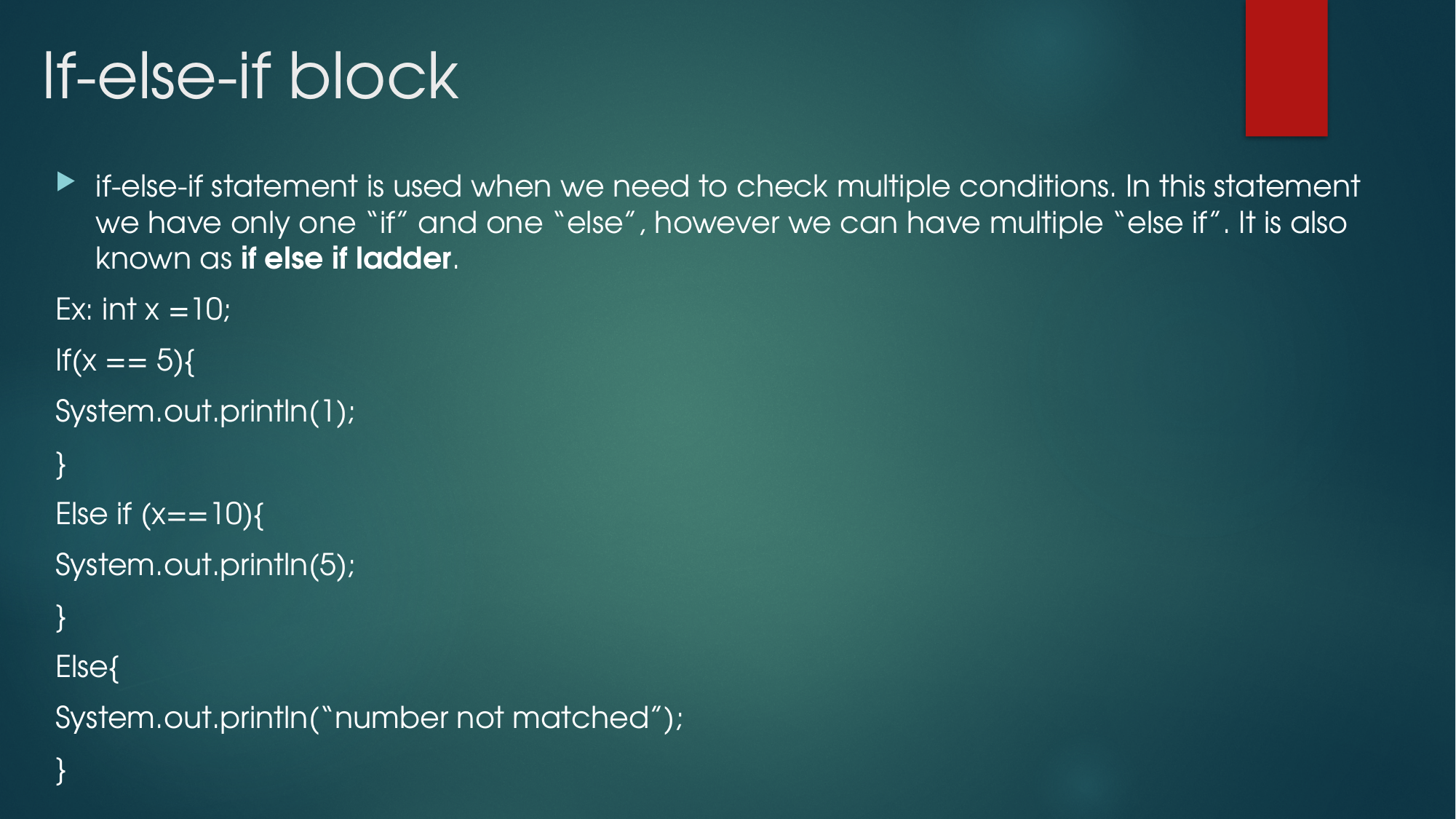

# If-else-if block
if-else-if statement is used when we need to check multiple conditions. In this statement we have only one “if” and one “else”, however we can have multiple “else if”. It is also known as if else if ladder.
Ex: int x =10;
If(x == 5){
System.out.println(1);
}
Else if (x==10){
System.out.println(5);
}
Else{
System.out.println(“number not matched”);
}